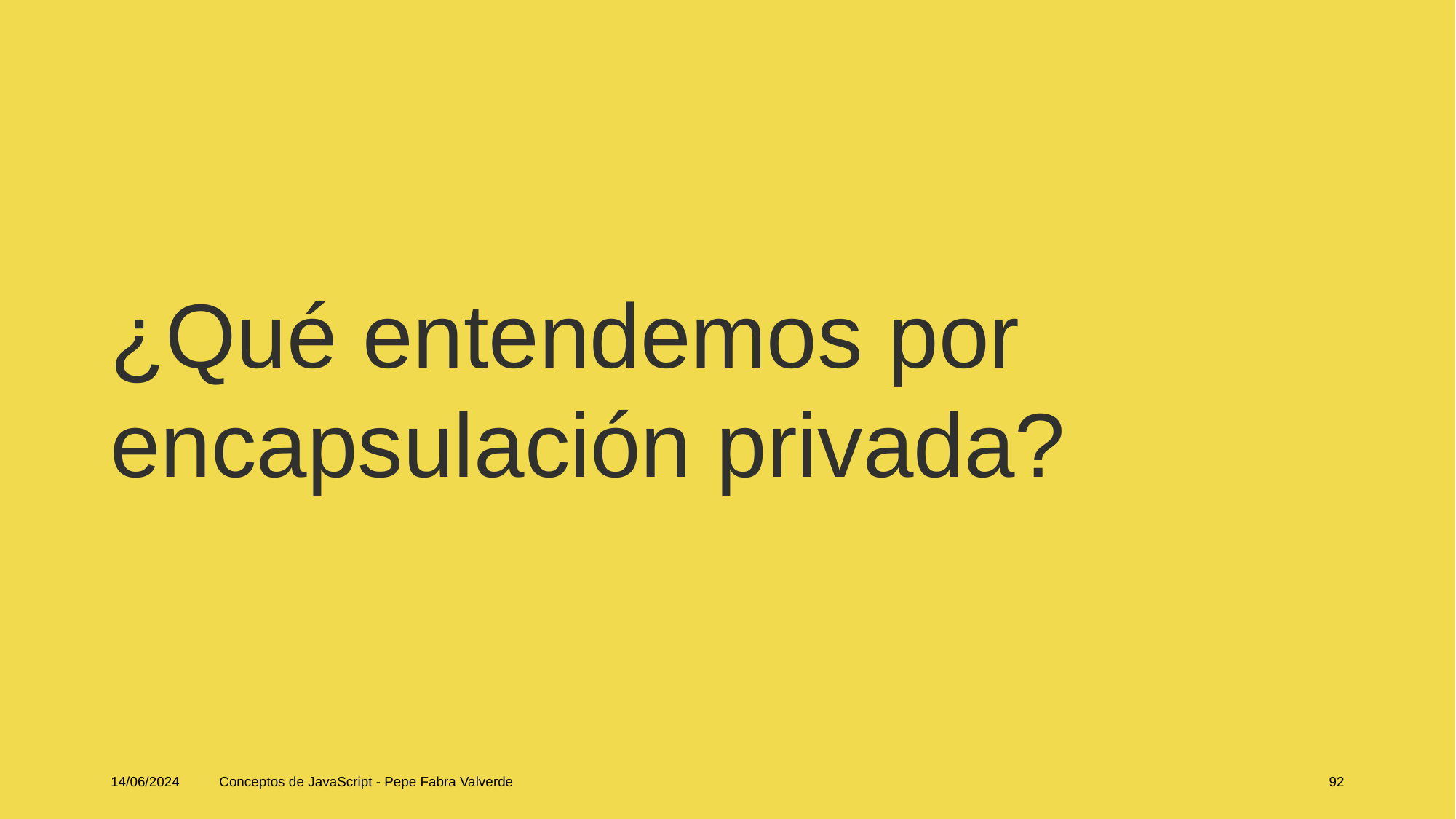

# ¿Qué entendemos por encapsulación privada?

14/06/2024
Conceptos de JavaScript - Pepe Fabra Valverde
92